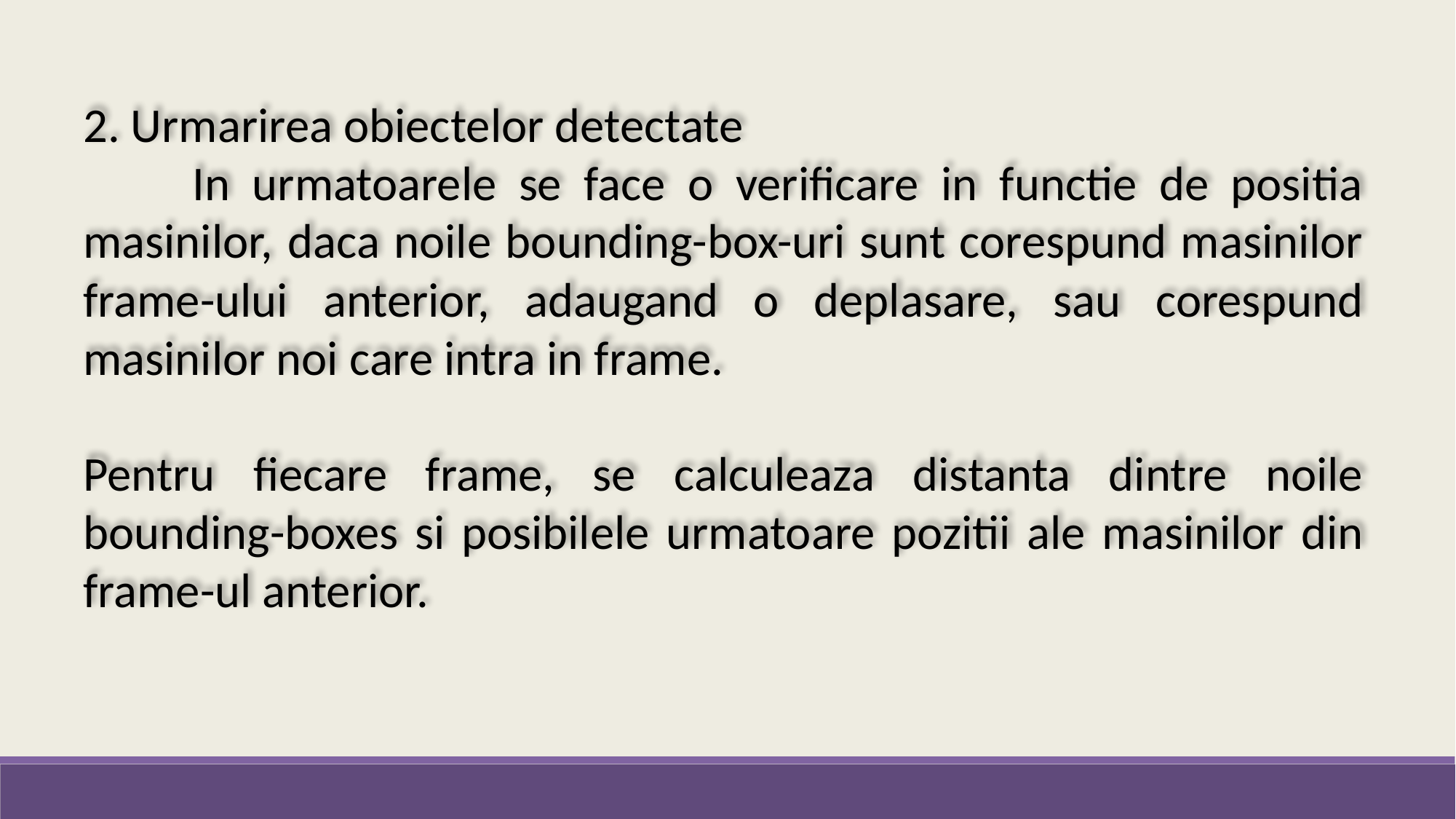

2. Urmarirea obiectelor detectate
	In urmatoarele se face o verificare in functie de positia masinilor, daca noile bounding-box-uri sunt corespund masinilor frame-ului anterior, adaugand o deplasare, sau corespund masinilor noi care intra in frame.

Pentru fiecare frame, se calculeaza distanta dintre noile bounding-boxes si posibilele urmatoare pozitii ale masinilor din frame-ul anterior.